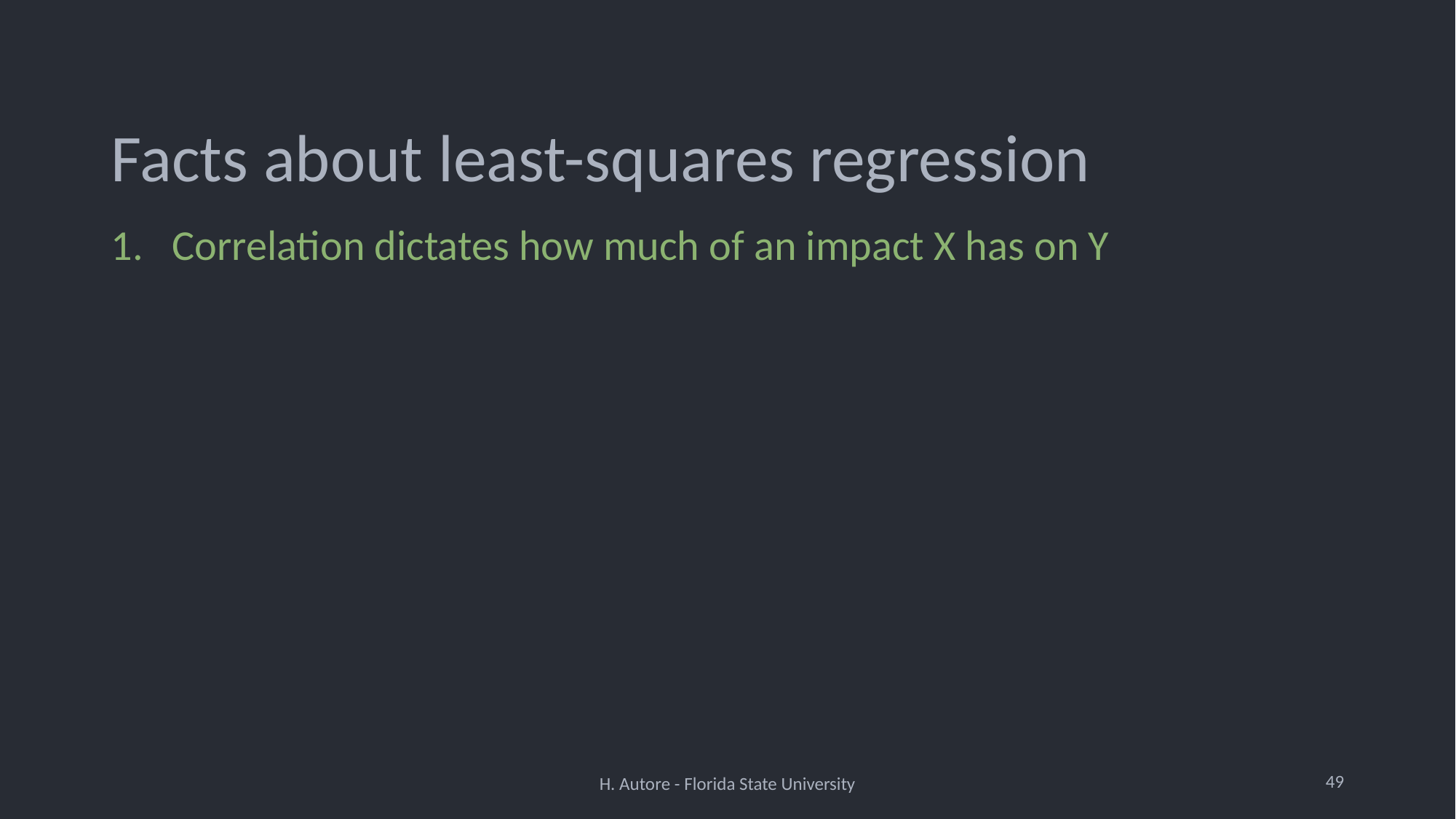

# Facts about least-squares regression
Correlation dictates how much of an impact X has on Y
49
H. Autore - Florida State University